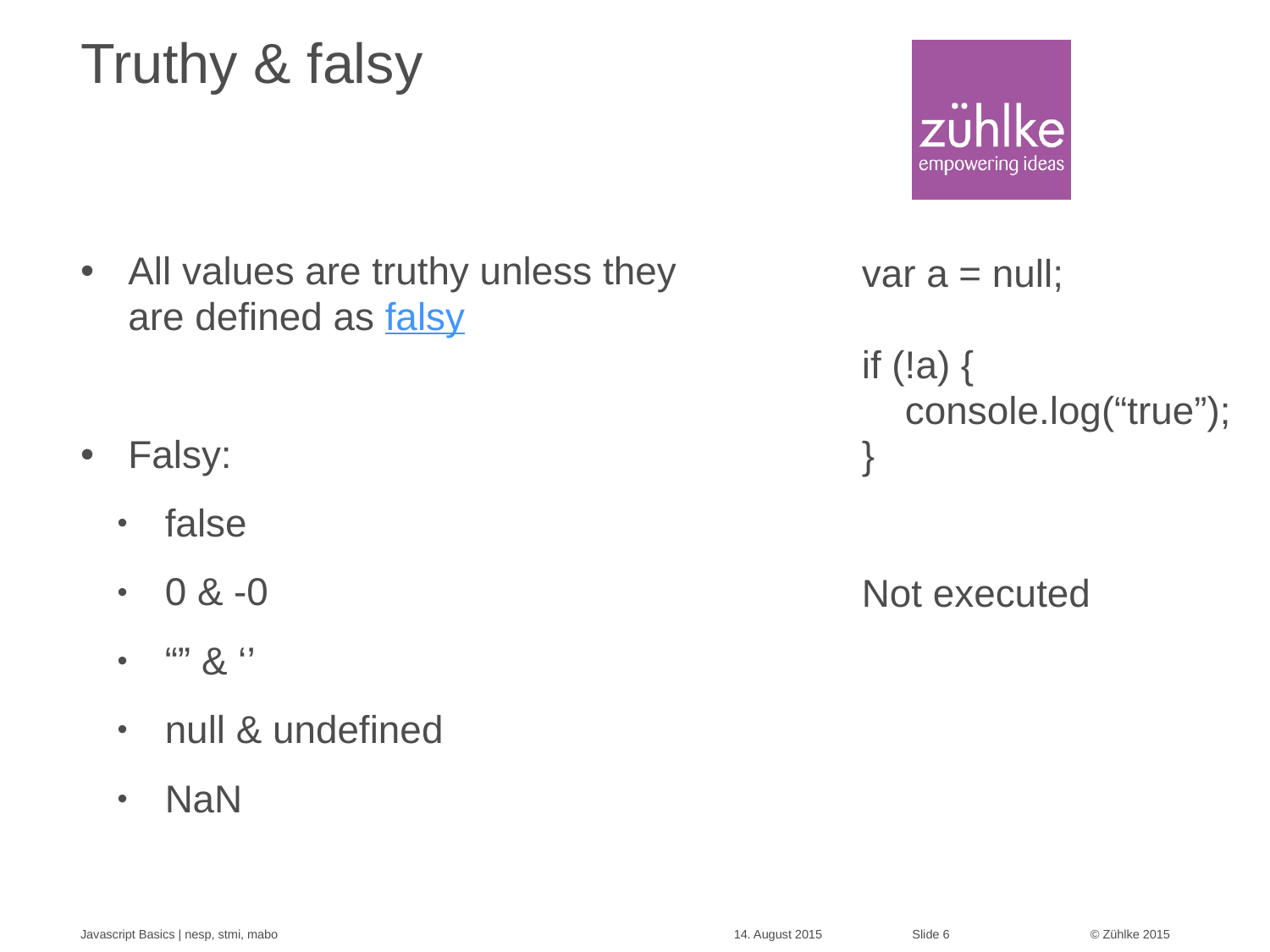

# Truthy & falsy

All values are truthy unless they are defined as falsy

Falsy:
false
0 & -0
“” & ‘’
null & undefined
NaN

var a = null;

if (!a) {
    console.log(“true”);
}

Not executed
Javascript Basics | nesp, stmi, mabo
14. August 2015
Slide 6